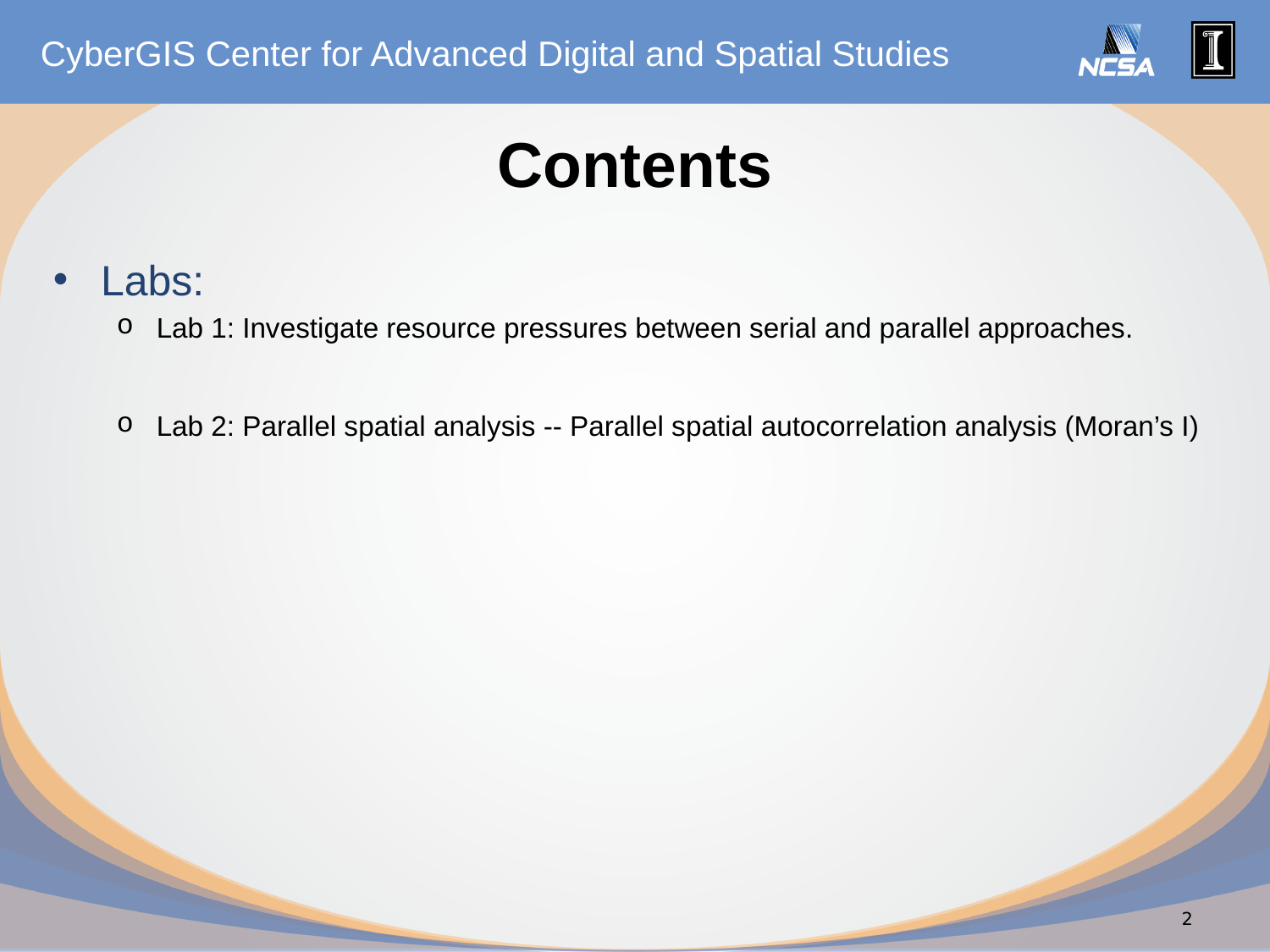

# Contents
Labs:
Lab 1: Investigate resource pressures between serial and parallel approaches.

Lab 2: Parallel spatial analysis -- Parallel spatial autocorrelation analysis (Moran’s I)

2